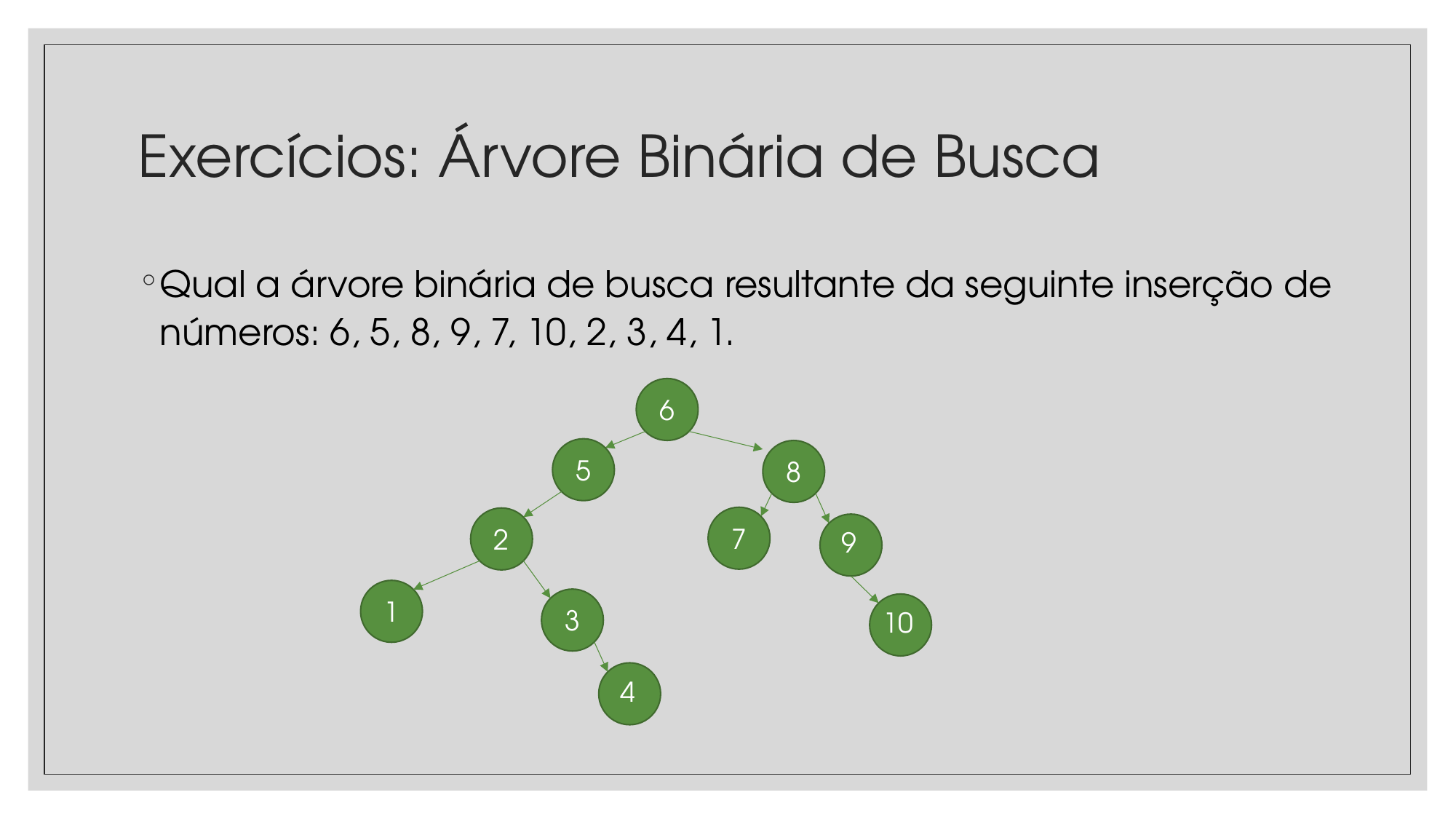

# Exercícios: Árvore Binária de Busca
Qual a árvore binária de busca resultante da seguinte inserção de números: 6, 5, 8, 9, 7, 10, 2, 3, 4, 1.
6
5
8
7
2
9
1
3
10
4